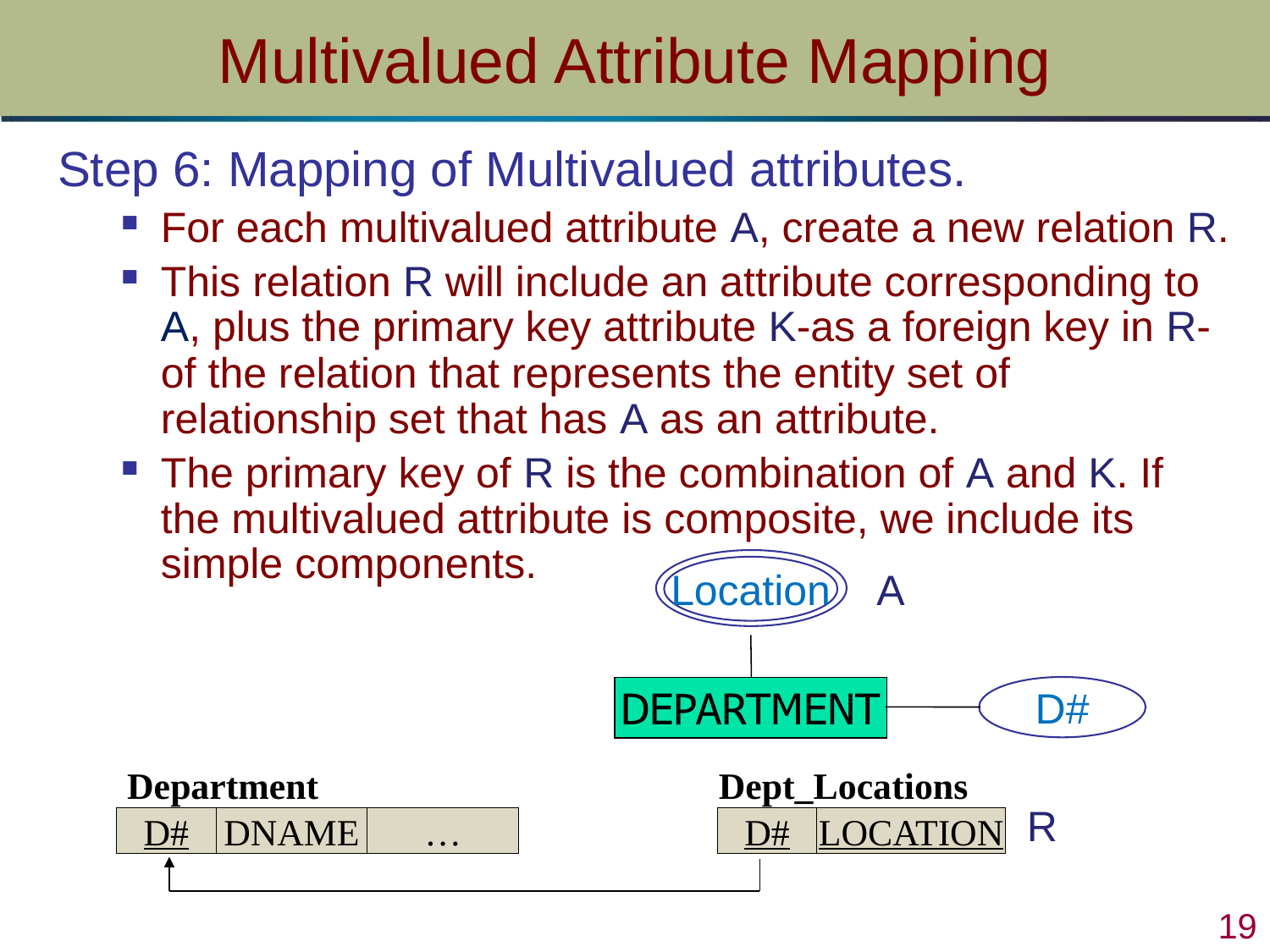

# Multivalued Attribute Mapping
Step 6: Mapping of Multivalued attributes.
For each multivalued attribute A, create a new relation R.
This relation R will include an attribute corresponding to A, plus the primary key attribute K-as a foreign key in R-of the relation that represents the entity set of relationship set that has A as an attribute.
The primary key of R is the combination of A and K. If the multivalued attribute is composite, we include its simple components.

Location
A

D#
DEPARTMENT

| Department |  |  |
| --- | --- | --- |
| D# | DNAME | … |
| Dept\_Locations |  |
| --- | --- |
| D# | LOCATION |
R
 19